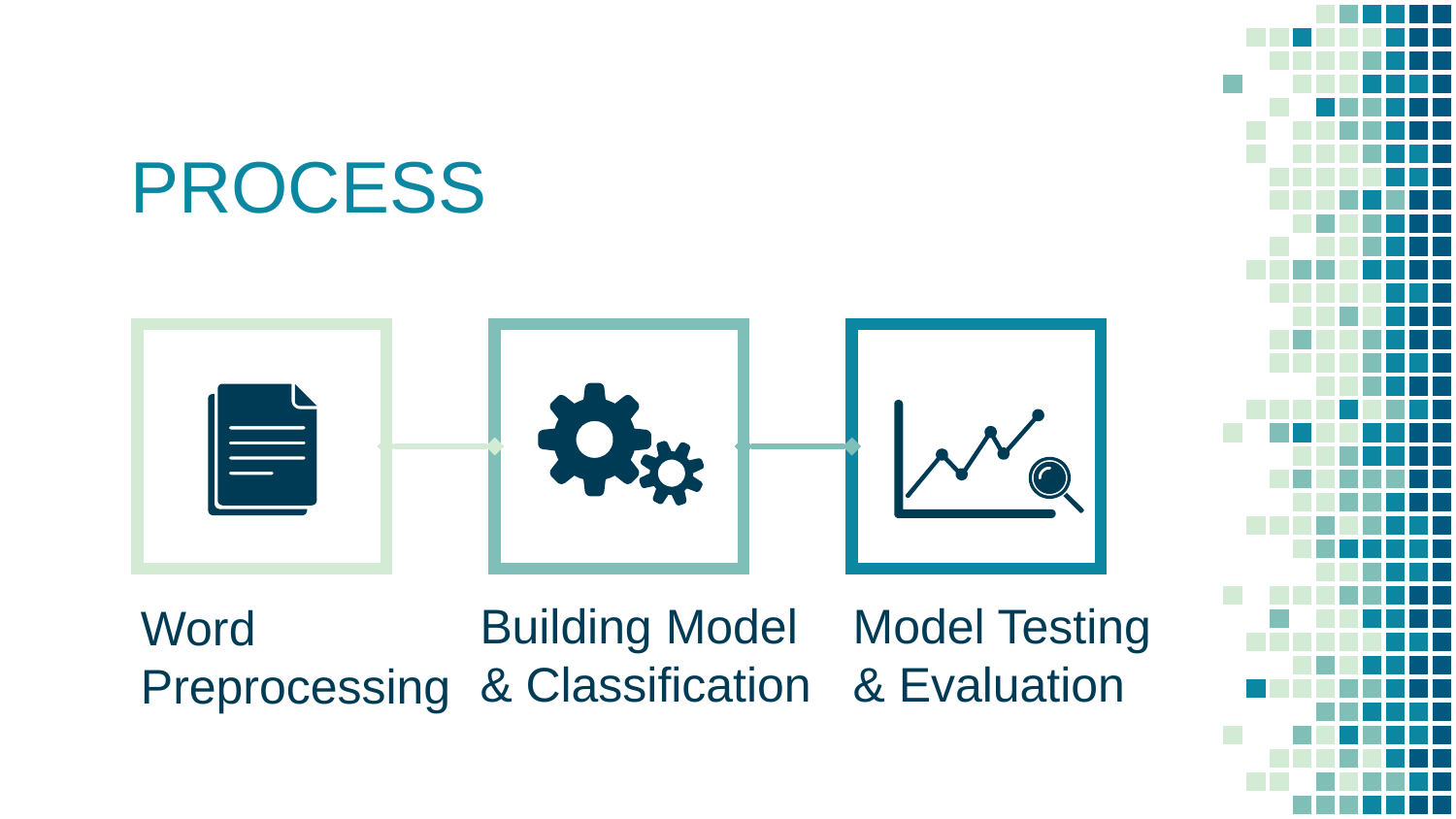

# PROCESS

Building Model
& Classification
Model Testing
& Evaluation
Word Preprocessing